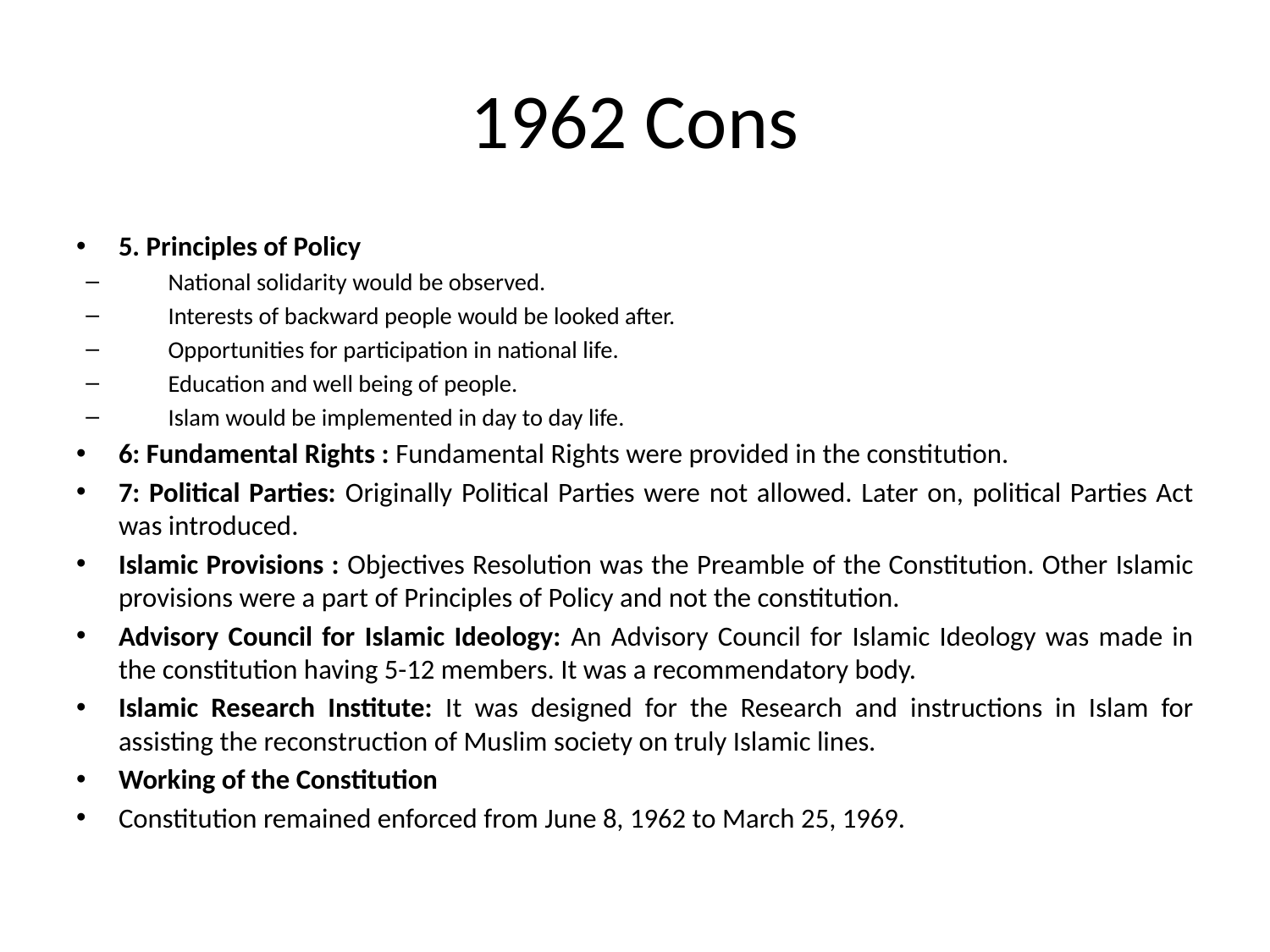

# 1962 Cons
5. Principles of Policy
National solidarity would be observed.
Interests of backward people would be looked after.
Opportunities for participation in national life.
Education and well being of people.
Islam would be implemented in day to day life.
6: Fundamental Rights : Fundamental Rights were provided in the constitution.
7: Political Parties: Originally Political Parties were not allowed. Later on, political Parties Act was introduced.
Islamic Provisions : Objectives Resolution was the Preamble of the Constitution. Other Islamic provisions were a part of Principles of Policy and not the constitution.
Advisory Council for Islamic Ideology: An Advisory Council for Islamic Ideology was made in the constitution having 5-12 members. It was a recommendatory body.
Islamic Research Institute: It was designed for the Research and instructions in Islam for assisting the reconstruction of Muslim society on truly Islamic lines.
Working of the Constitution
Constitution remained enforced from June 8, 1962 to March 25, 1969.